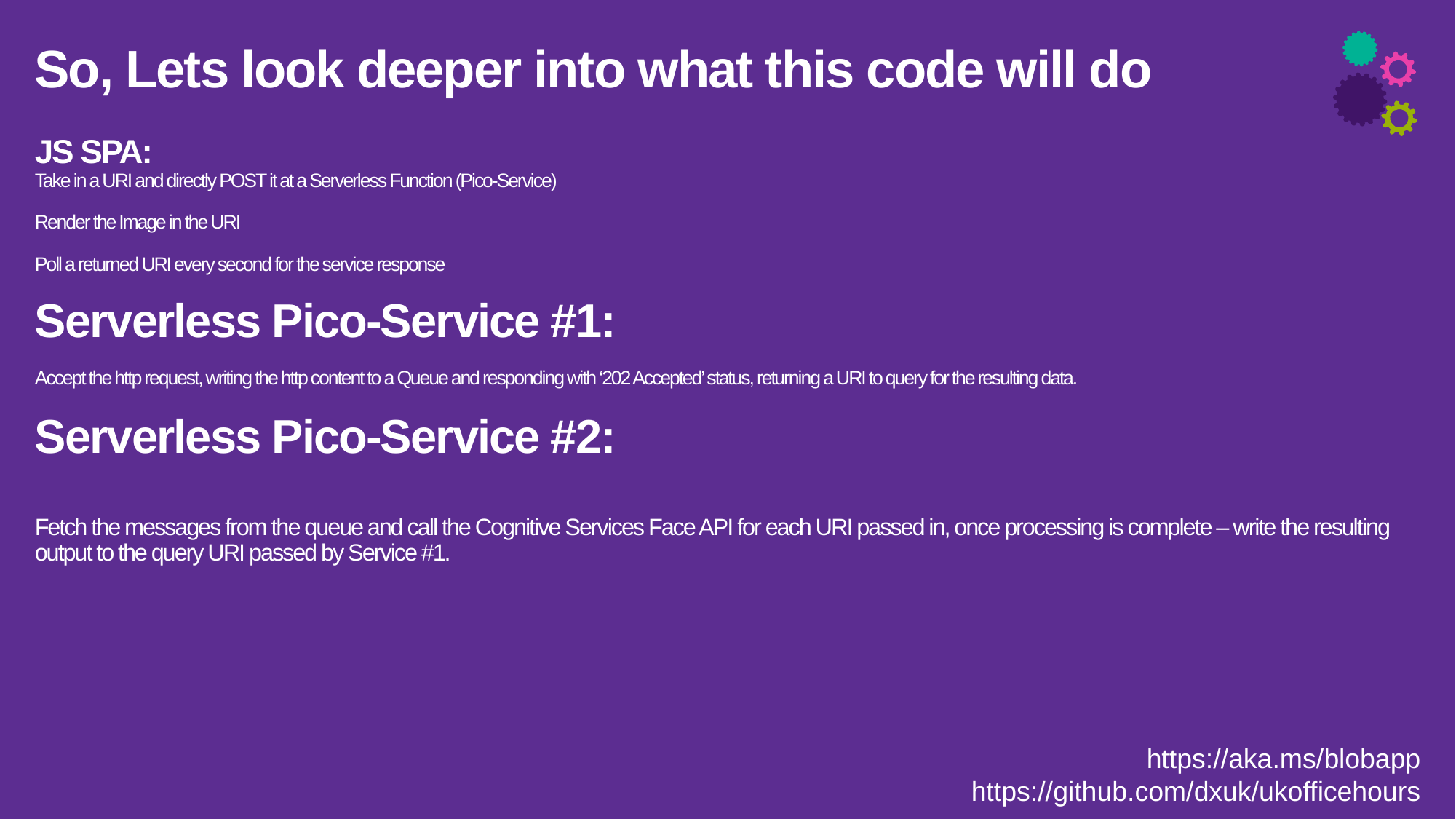

# So, Lets look deeper into what this code will do JS SPA: Take in a URI and directly POST it at a Serverless Function (Pico-Service) Render the Image in the URI Poll a returned URI every second for the service response Serverless Pico-Service #1: Accept the http request, writing the http content to a Queue and responding with ‘202 Accepted’ status, returning a URI to query for the resulting data. Serverless Pico-Service #2: Fetch the messages from the queue and call the Cognitive Services Face API for each URI passed in, once processing is complete – write the resulting output to the query URI passed by Service #1.

https://aka.ms/blobapp
https://github.com/dxuk/ukofficehours